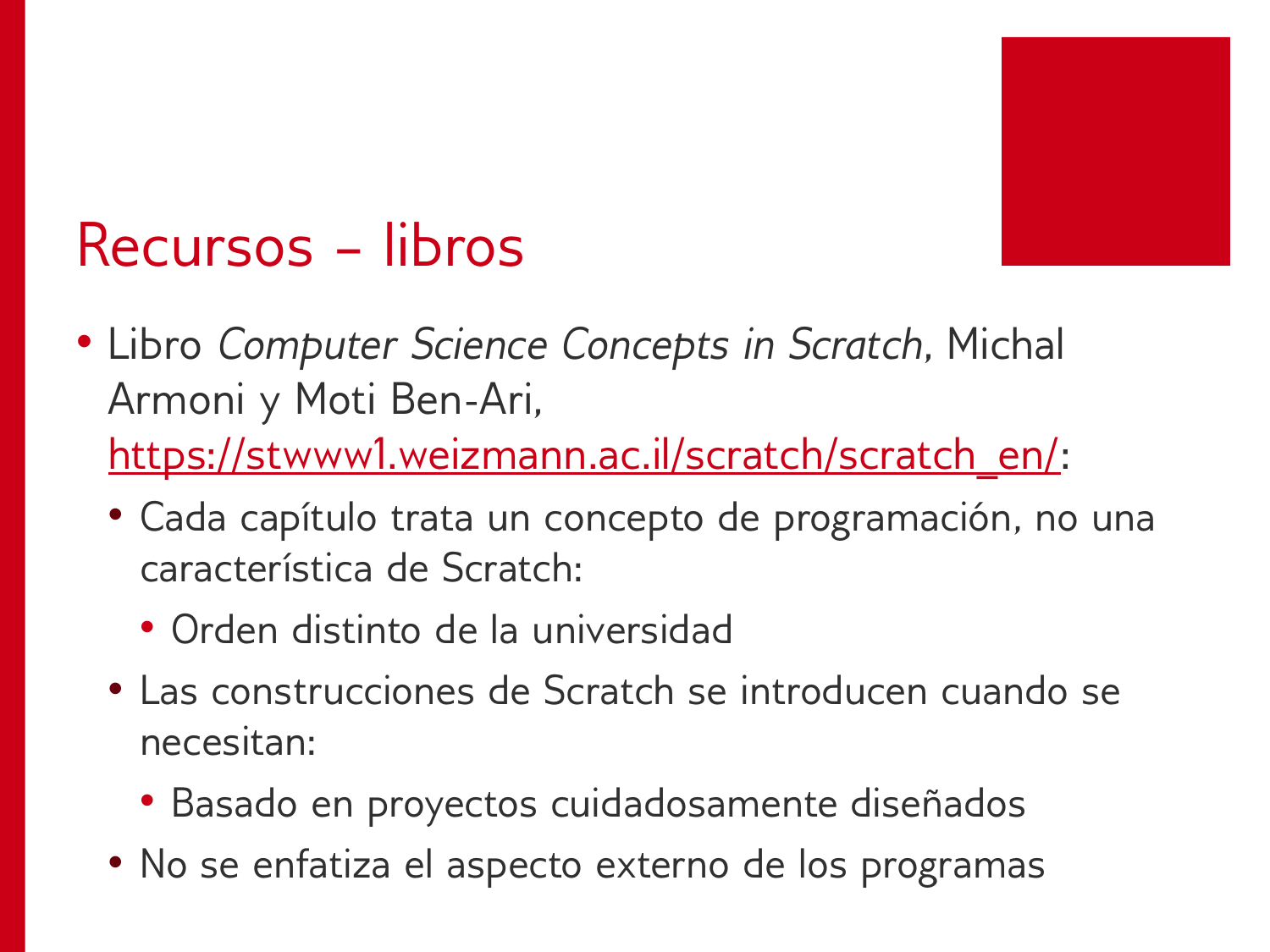

# Recursos – libros
Libro Computer Science Concepts in Scratch, Michal Armoni y Moti Ben-Ari, https://stwww1.weizmann.ac.il/scratch/scratch_en/:
Cada capítulo trata un concepto de programación, no una característica de Scratch:
Orden distinto de la universidad
Las construcciones de Scratch se introducen cuando se necesitan:
Basado en proyectos cuidadosamente diseñados
No se enfatiza el aspecto externo de los programas